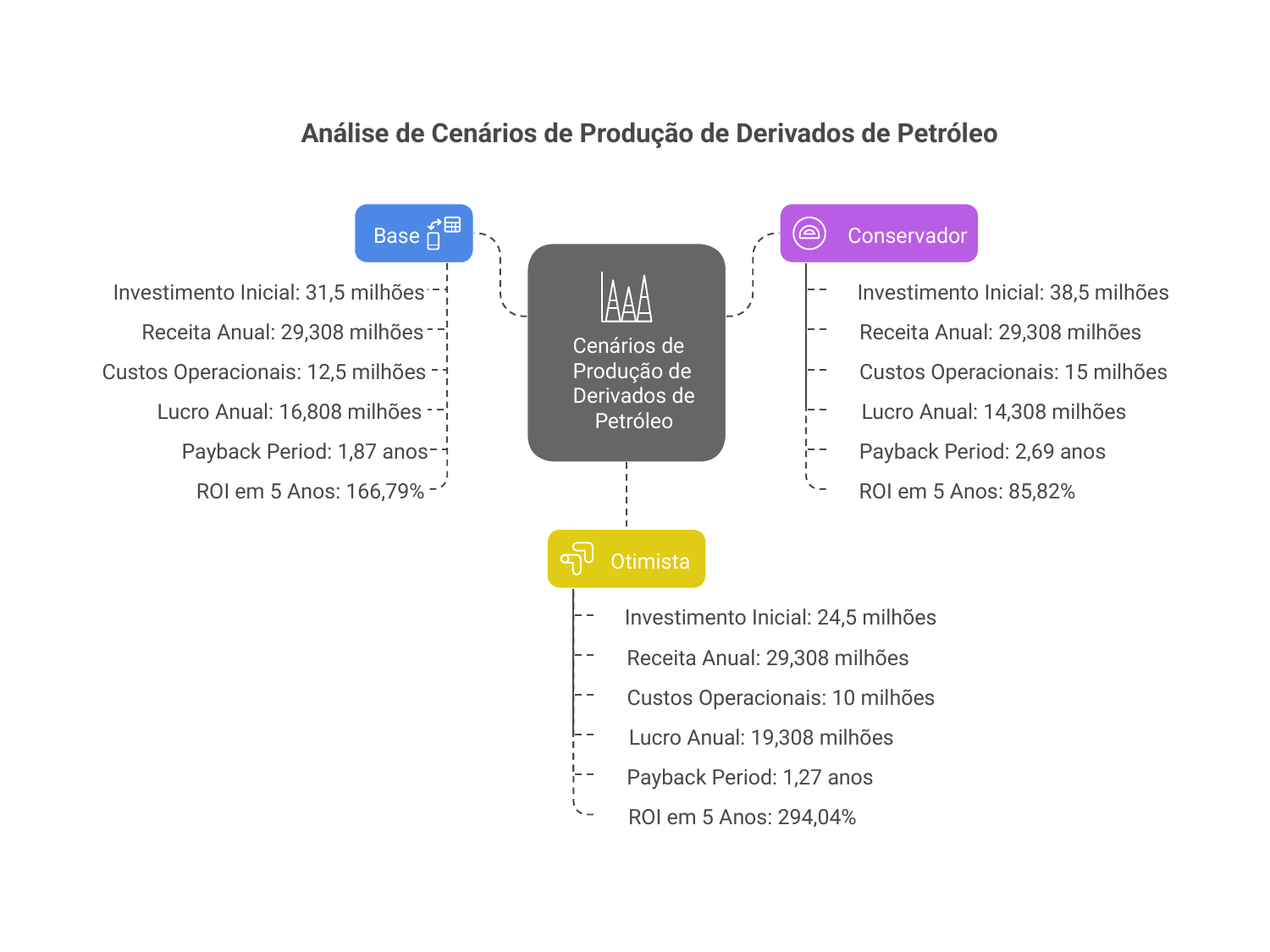

Análise de Cenários de Produção de Derivados de Petróleo

Base
Conservador

Investimento Inicial: 31,5 milhões
Investimento Inicial: 38,5 milhões
Receita Anual: 29,308 milhões
Receita Anual: 29,308 milhões
Cenários de
Produção de
Derivados de
Petróleo
Custos Operacionais: 12,5 milhões
Custos Operacionais: 15 milhões
Lucro Anual: 16,808 milhões
Lucro Anual: 14,308 milhões
Payback Period: 1,87 anos
Payback Period: 2,69 anos

ROI em 5 Anos: 166,79%
ROI em 5 Anos: 85,82%

Otimista

Investimento Inicial: 24,5 milhões
Receita Anual: 29,308 milhões
Custos Operacionais: 10 milhões
Lucro Anual: 19,308 milhões
Payback Period: 1,27 anos
ROI em 5 Anos: 294,04%